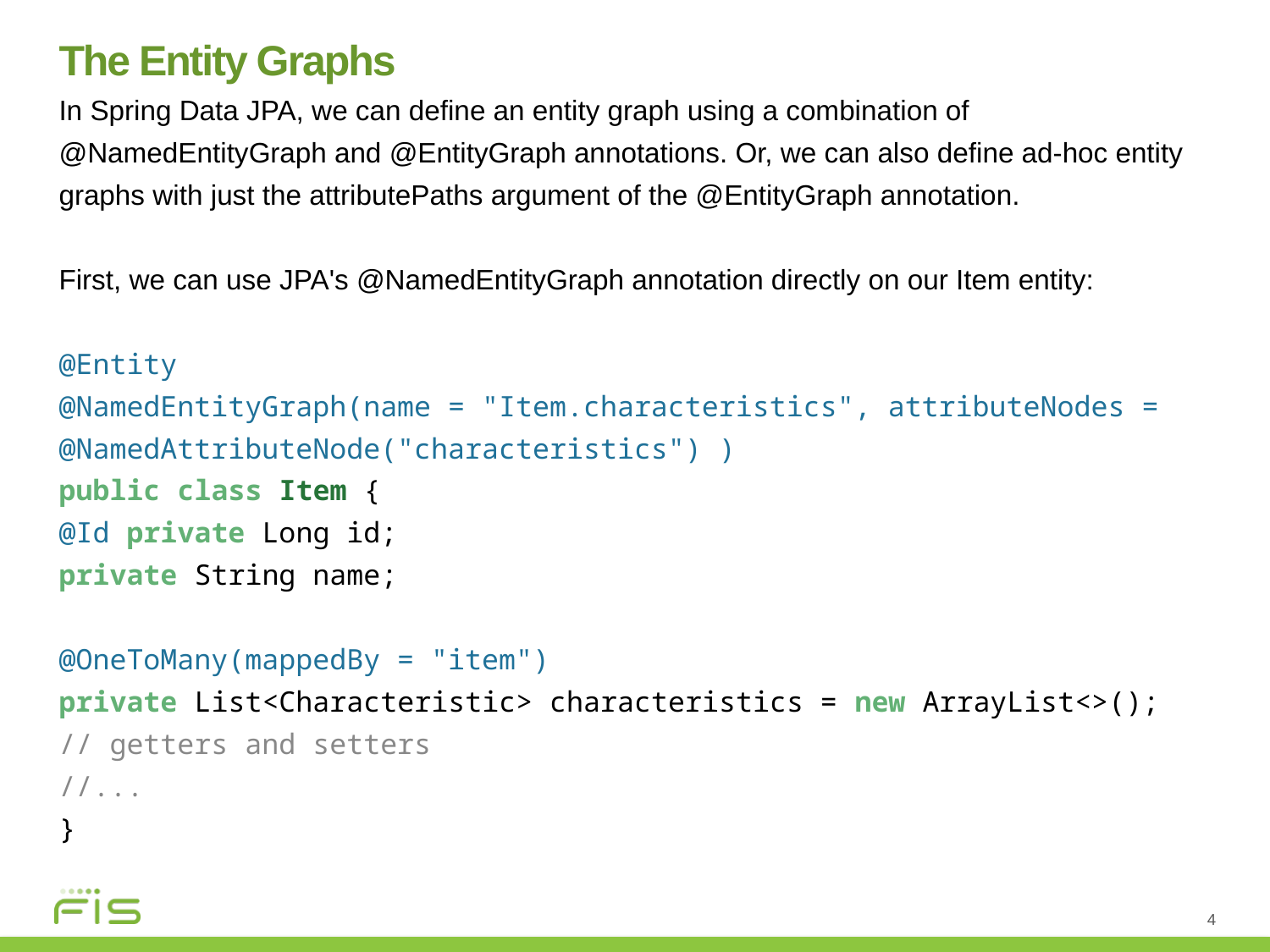

The Entity Graphs
In Spring Data JPA, we can define an entity graph using a combination of @NamedEntityGraph and @EntityGraph annotations. Or, we can also define ad-hoc entity graphs with just the attributePaths argument of the @EntityGraph annotation.

First, we can use JPA's @NamedEntityGraph annotation directly on our Item entity:
@Entity
@NamedEntityGraph(name = "Item.characteristics", attributeNodes = @NamedAttributeNode("characteristics") )
public class Item {
@Id private Long id;
private String name;

@OneToMany(mappedBy = "item")
private List<Characteristic> characteristics = new ArrayList<>();
// getters and setters
//...
}
4